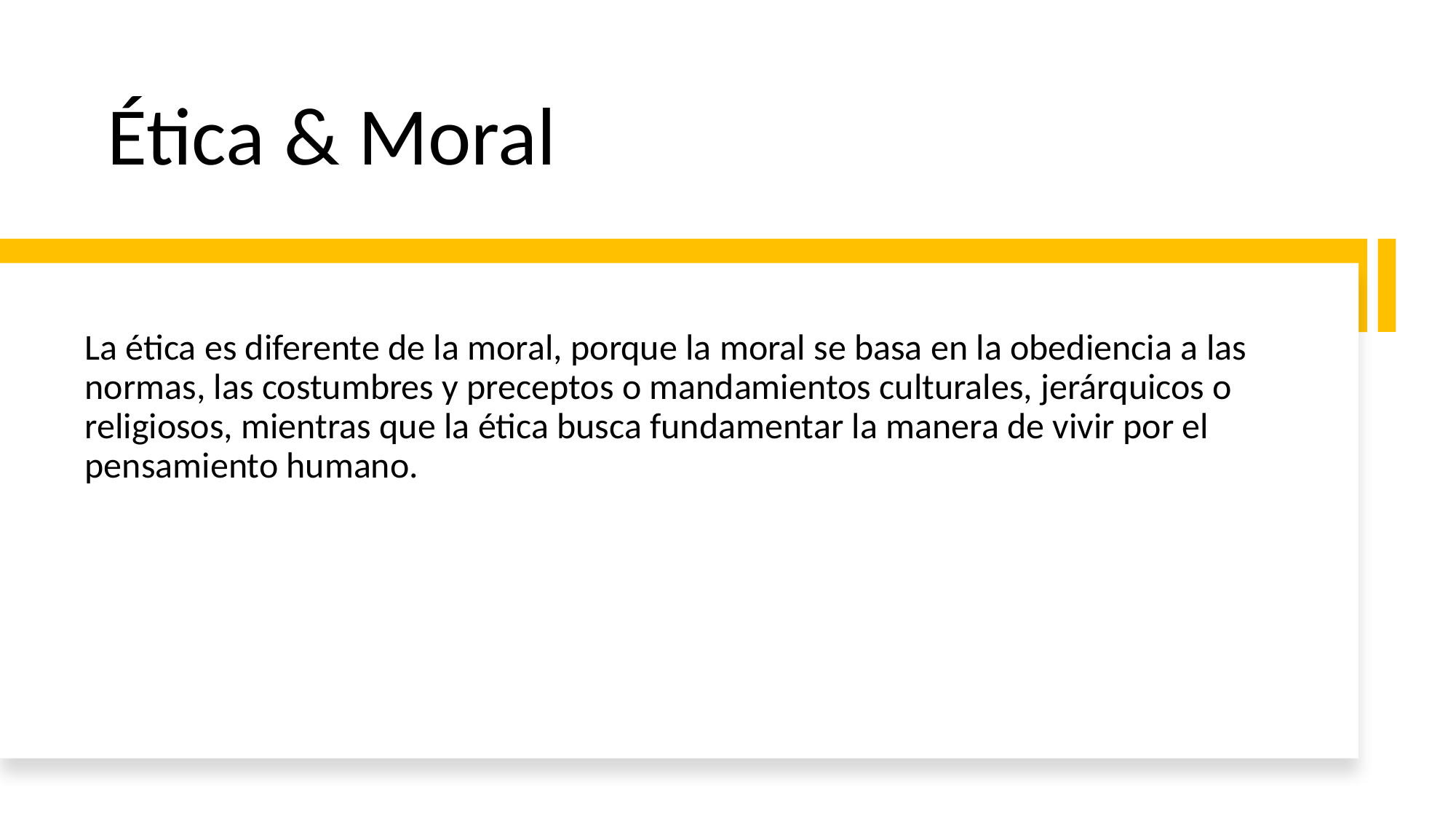

# Ética & Moral

La ética es diferente de la moral, porque la moral se basa en la obediencia a las normas, las costumbres y preceptos o mandamientos culturales, jerárquicos o religiosos, mientras que la ética busca fundamentar la manera de vivir por el pensamiento humano.